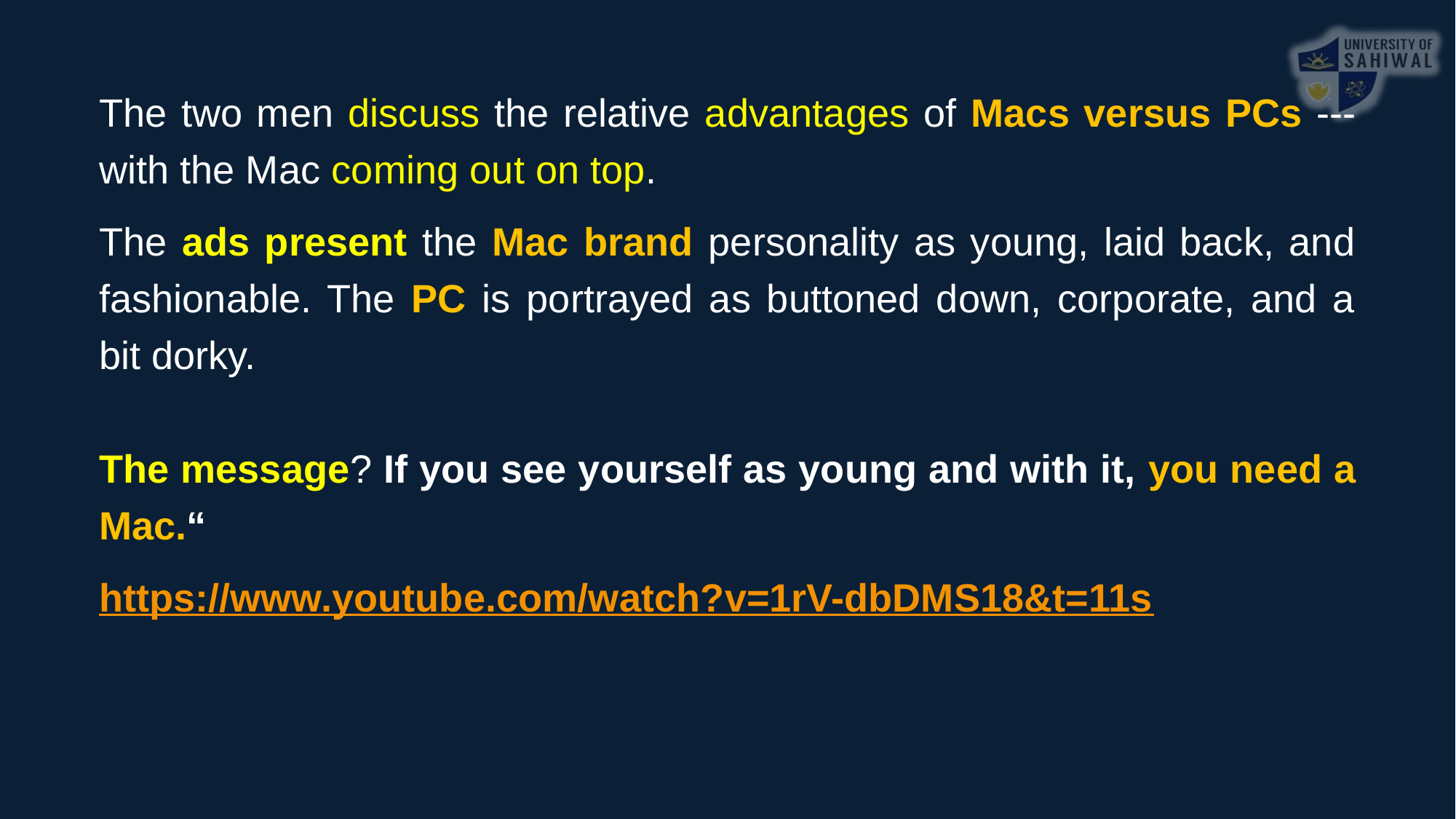

The two men discuss the relative advantages of Macs versus PCs --- with the Mac coming out on top.
The ads present the Mac brand personality as young, laid back, and fashionable. The PC is portrayed as buttoned down, corporate, and a bit dorky.

The message? If you see yourself as young and with it, you need a Mac.“
https://www.youtube.com/watch?v=1rV-dbDMS18&t=11s